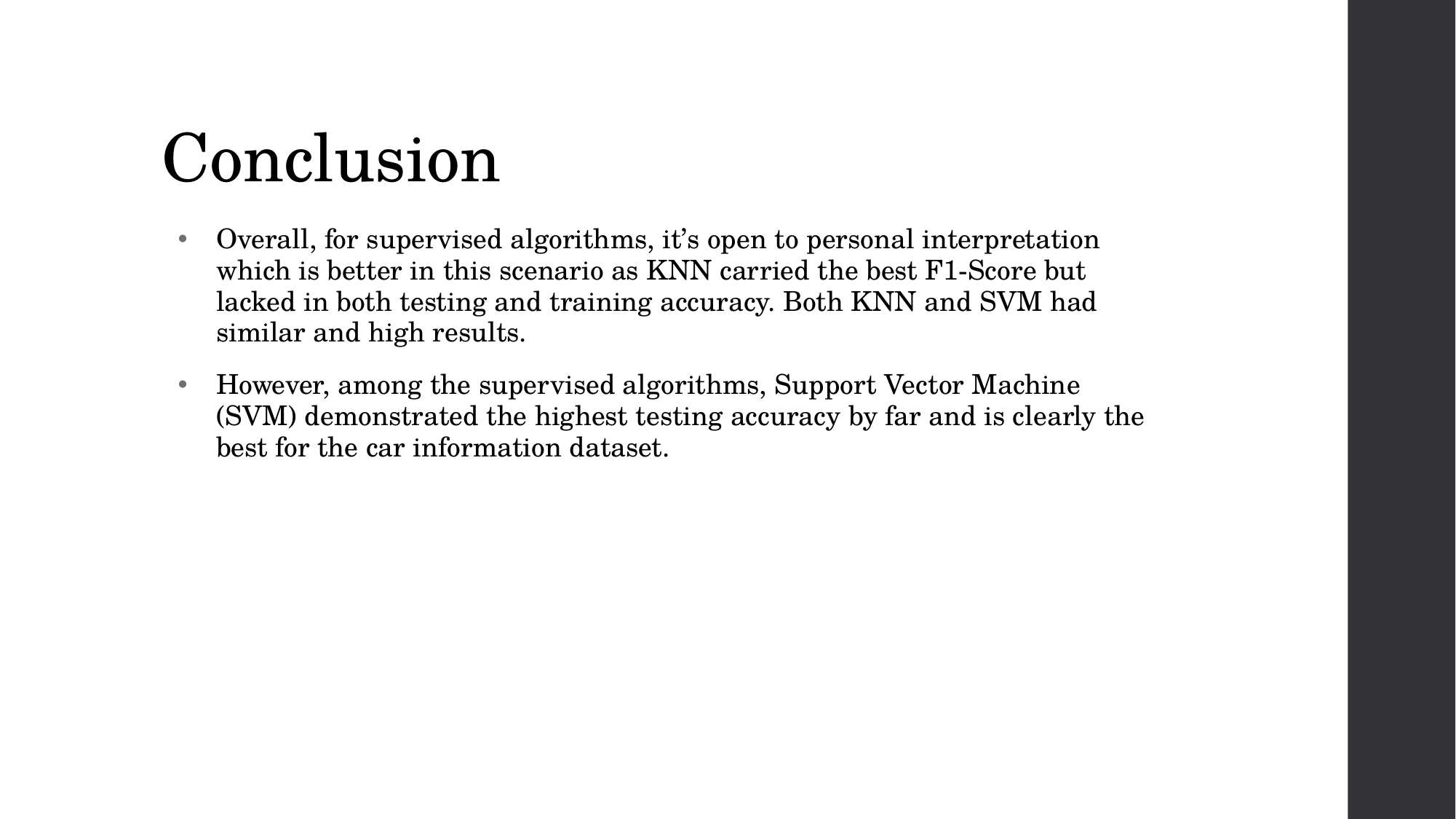

# Conclusion
Overall, for supervised algorithms, it’s open to personal interpretation which is better in this scenario as KNN carried the best F1-Score but lacked in both testing and training accuracy. Both KNN and SVM had similar and high results.
However, among the supervised algorithms, Support Vector Machine (SVM) demonstrated the highest testing accuracy by far and is clearly the best for the car information dataset.